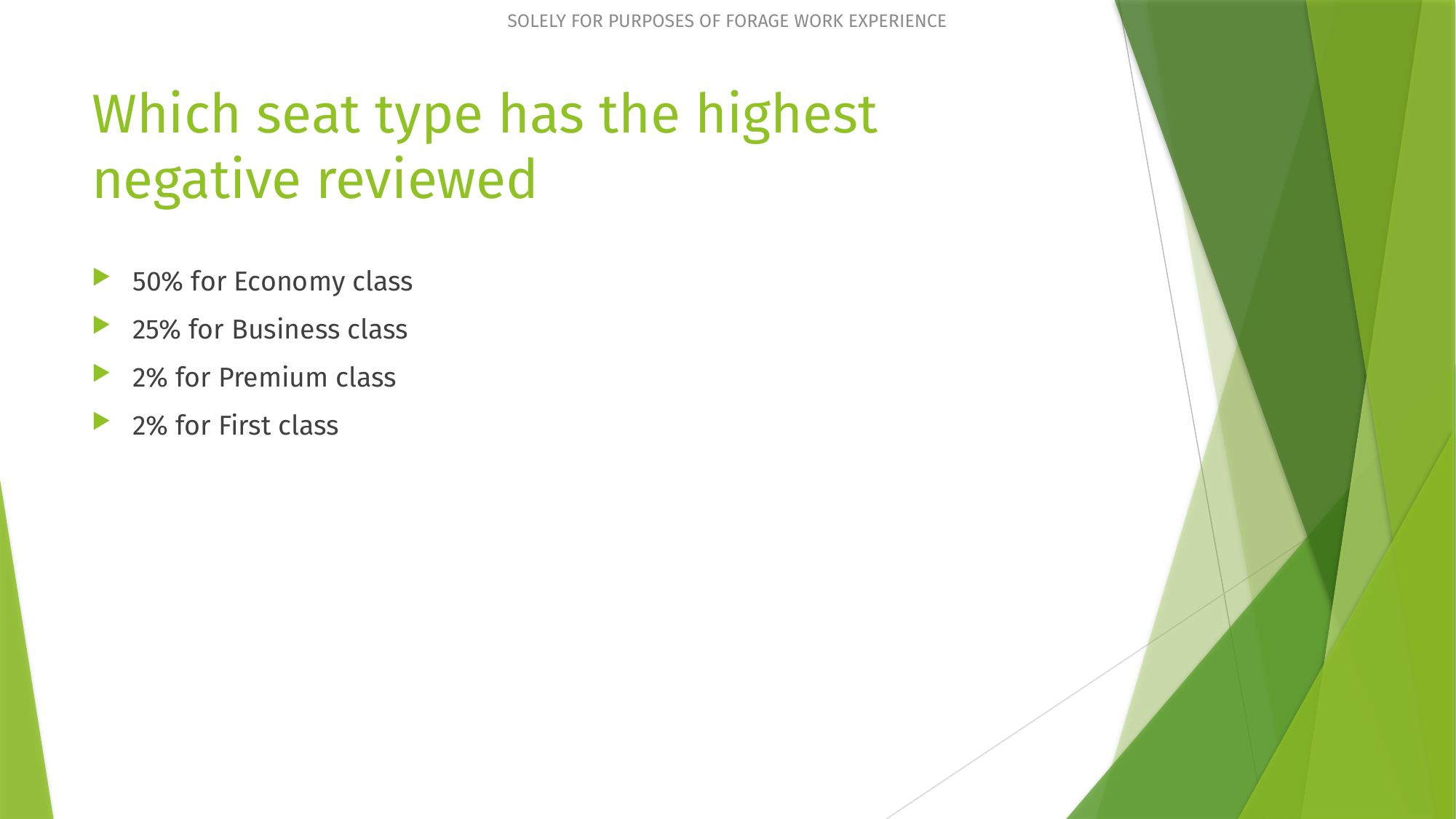

# Which seat type has the highest negative reviewed
50% for Economy class
25% for Business class
2% for Premium class
2% for First class